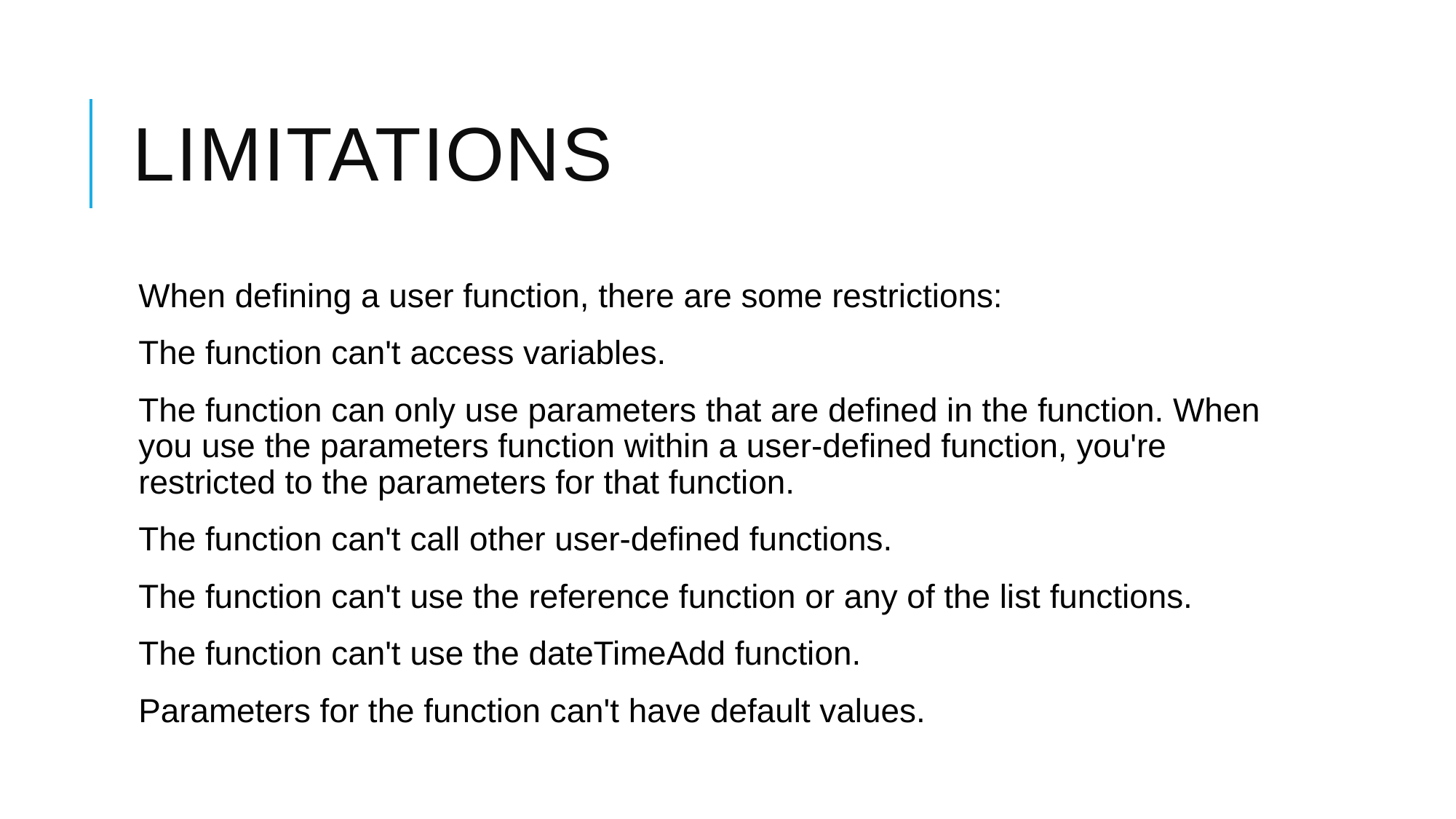

# limitations
When defining a user function, there are some restrictions:
The function can't access variables.
The function can only use parameters that are defined in the function. When you use the parameters function within a user-defined function, you're restricted to the parameters for that function.
The function can't call other user-defined functions.
The function can't use the reference function or any of the list functions.
The function can't use the dateTimeAdd function.
Parameters for the function can't have default values.